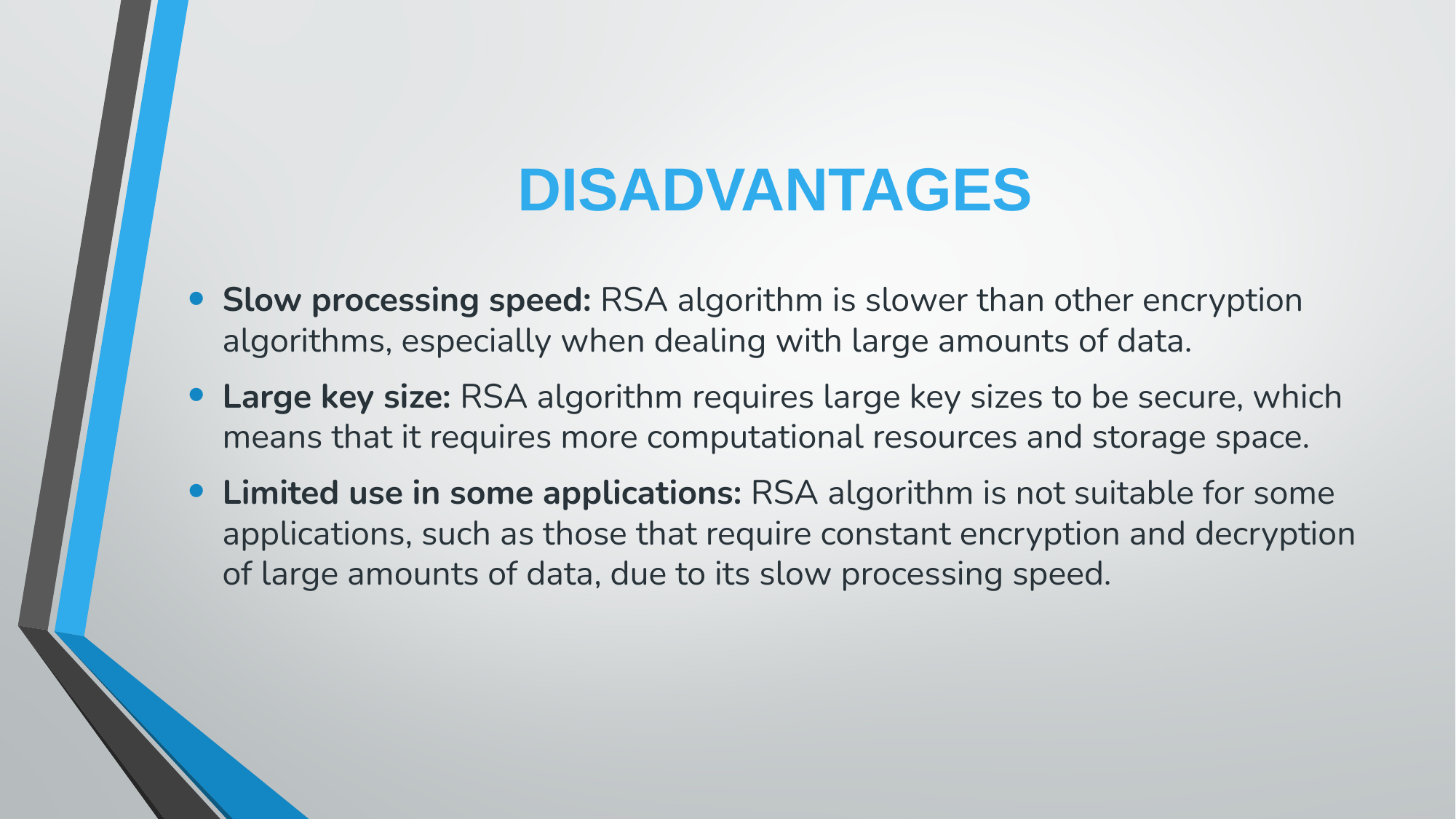

# DISADVANTAGES
Slow processing speed: RSA algorithm is slower than other encryption algorithms, especially when dealing with large amounts of data.
Large key size: RSA algorithm requires large key sizes to be secure, which means that it requires more computational resources and storage space.
Limited use in some applications: RSA algorithm is not suitable for some applications, such as those that require constant encryption and decryption of large amounts of data, due to its slow processing speed.